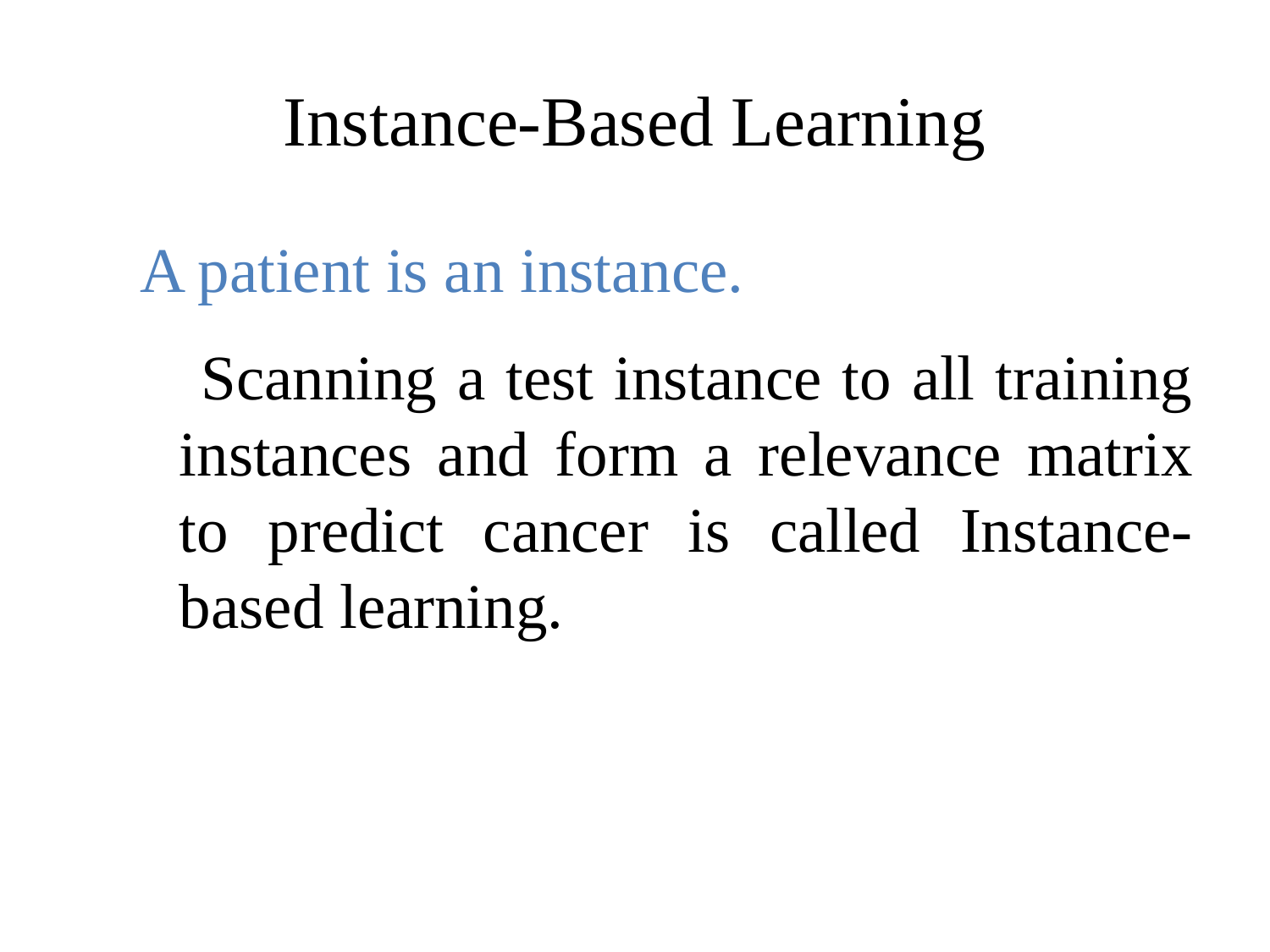

# Instance-Based Learning
A patient is an instance.
   Scanning a test instance to all training instances and form a relevance matrix to predict cancer is called Instance-based learning.